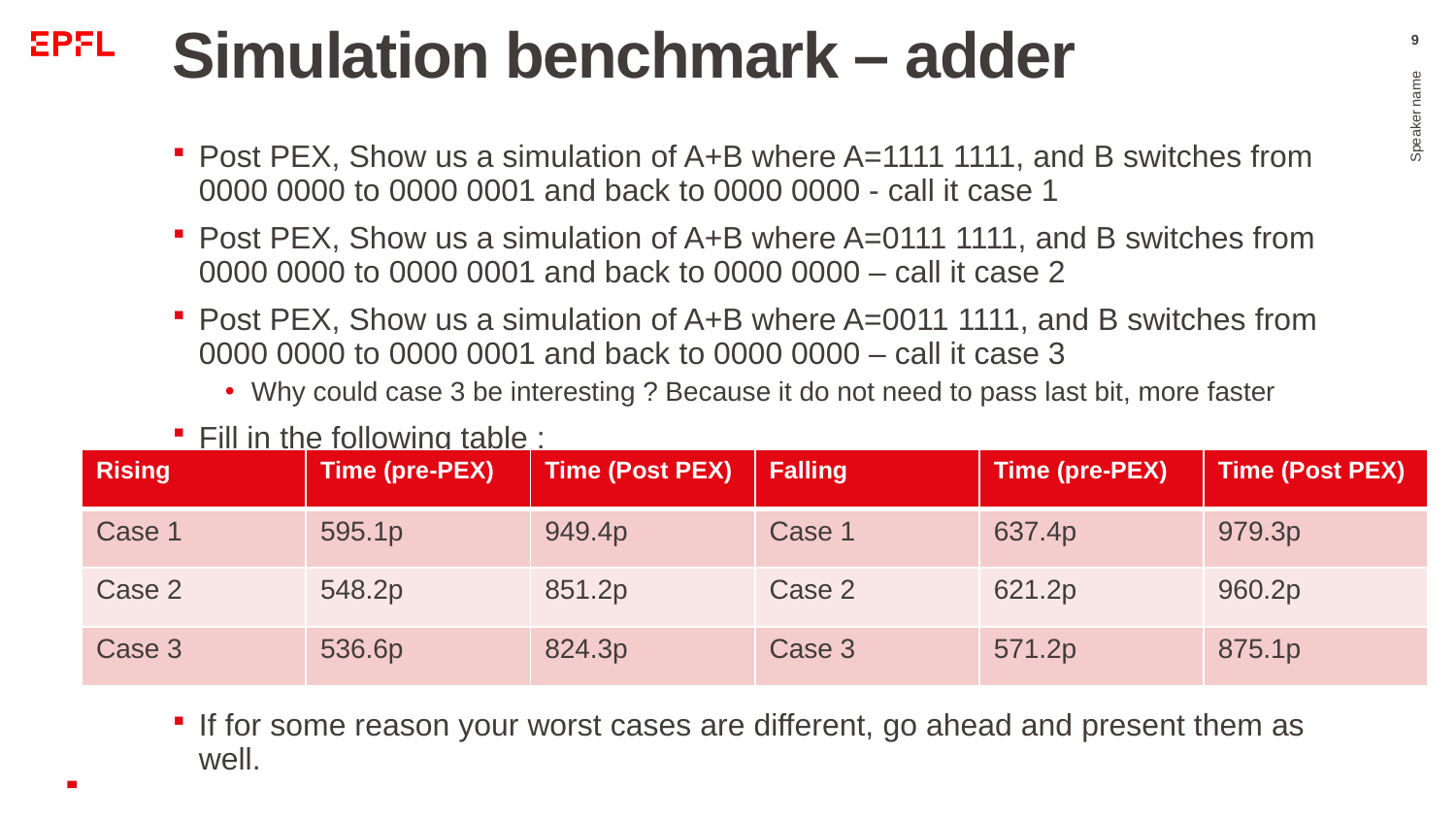

# Simulation benchmark – adder
9
Post PEX, Show us a simulation of A+B where A=1111 1111, and B switches from 0000 0000 to 0000 0001 and back to 0000 0000 - call it case 1
Post PEX, Show us a simulation of A+B where A=0111 1111, and B switches from 0000 0000 to 0000 0001 and back to 0000 0000 – call it case 2
Post PEX, Show us a simulation of A+B where A=0011 1111, and B switches from 0000 0000 to 0000 0001 and back to 0000 0000 – call it case 3
Why could case 3 be interesting ? Because it do not need to pass last bit, more faster
Fill in the following table :

If for some reason your worst cases are different, go ahead and present them as well.

Speaker name
| Rising | Time (pre-PEX) | Time (Post PEX) | Falling | Time (pre-PEX) | Time (Post PEX) |
| --- | --- | --- | --- | --- | --- |
| Case 1 | 595.1p | 949.4p | Case 1 | 637.4p | 979.3p |
| Case 2 | 548.2p | 851.2p | Case 2 | 621.2p | 960.2p |
| Case 3 | 536.6p | 824.3p | Case 3 | 571.2p | 875.1p |